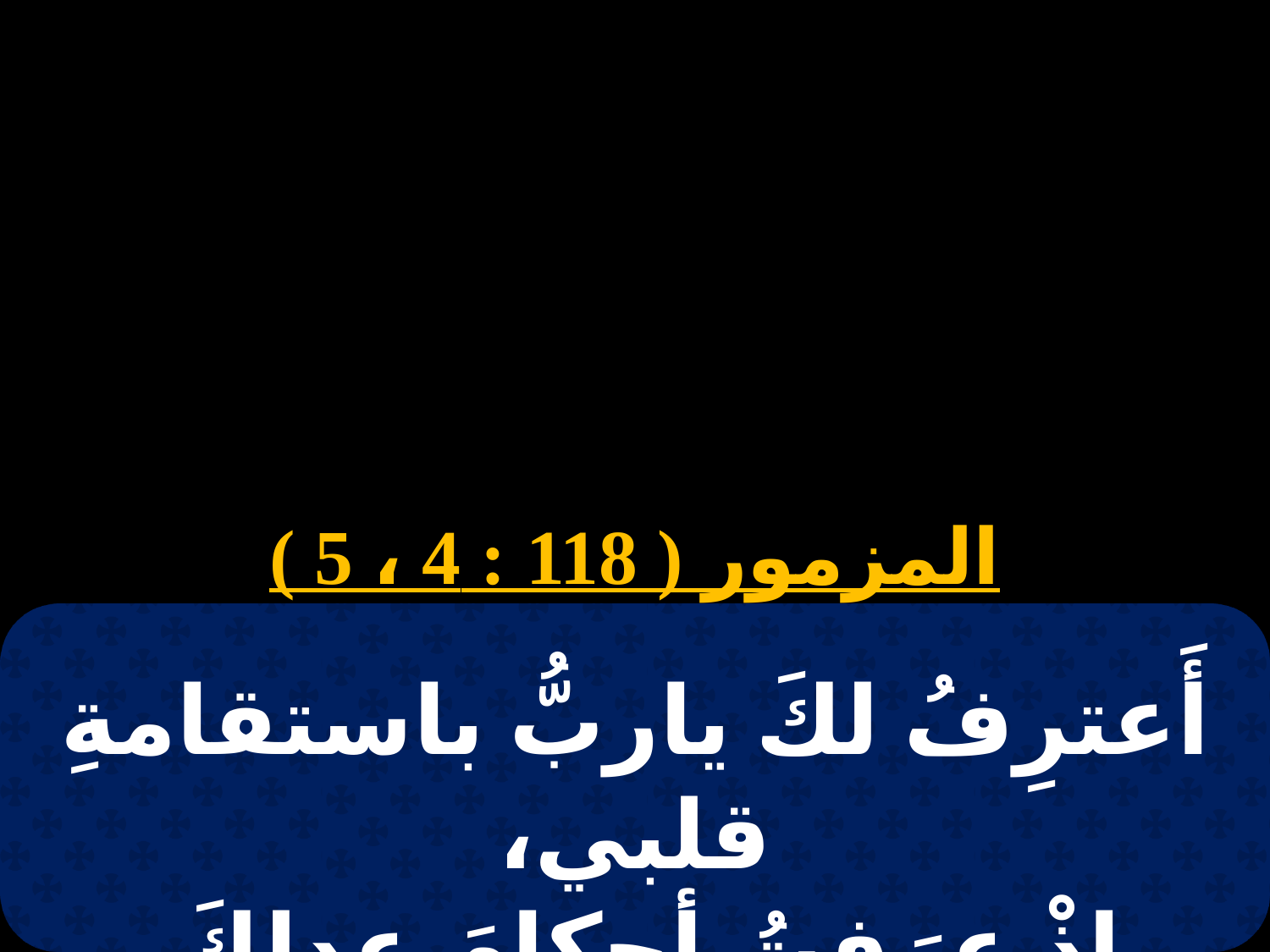

# بابه 4
المزمور ( 118 : 4 ، 5 )
أَعترِفُ لكَ ياربُّ باستقامةِ قلبي،
إذْ عرَفتُ أحكامَ عدلِكَ. وحقوقَكَ أحفظُها.